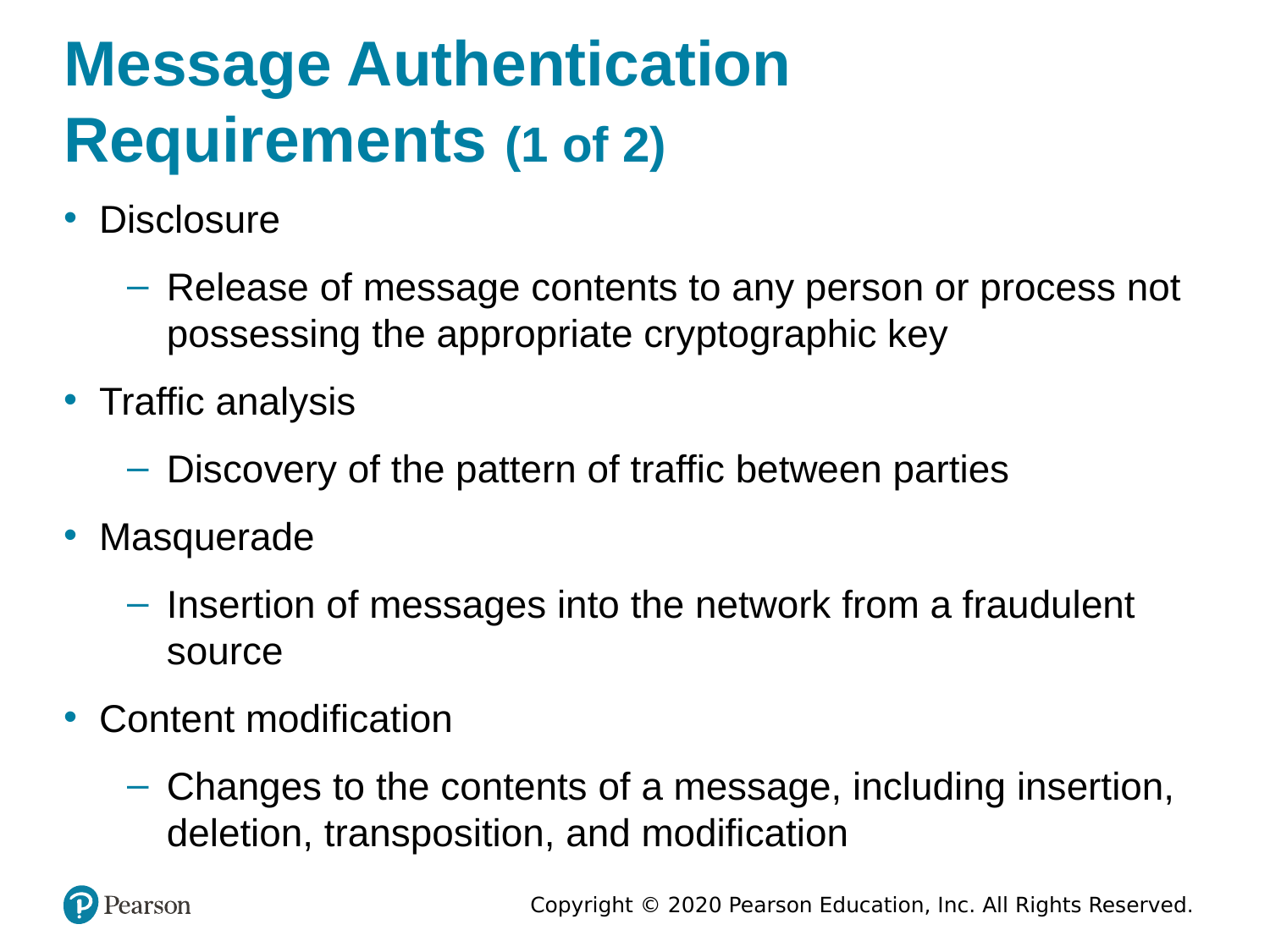

# Message Authentication Requirements (1 of 2)
Disclosure
Release of message contents to any person or process not possessing the appropriate cryptographic key
Traffic analysis
Discovery of the pattern of traffic between parties
Masquerade
Insertion of messages into the network from a fraudulent source
Content modification
Changes to the contents of a message, including insertion, deletion, transposition, and modification